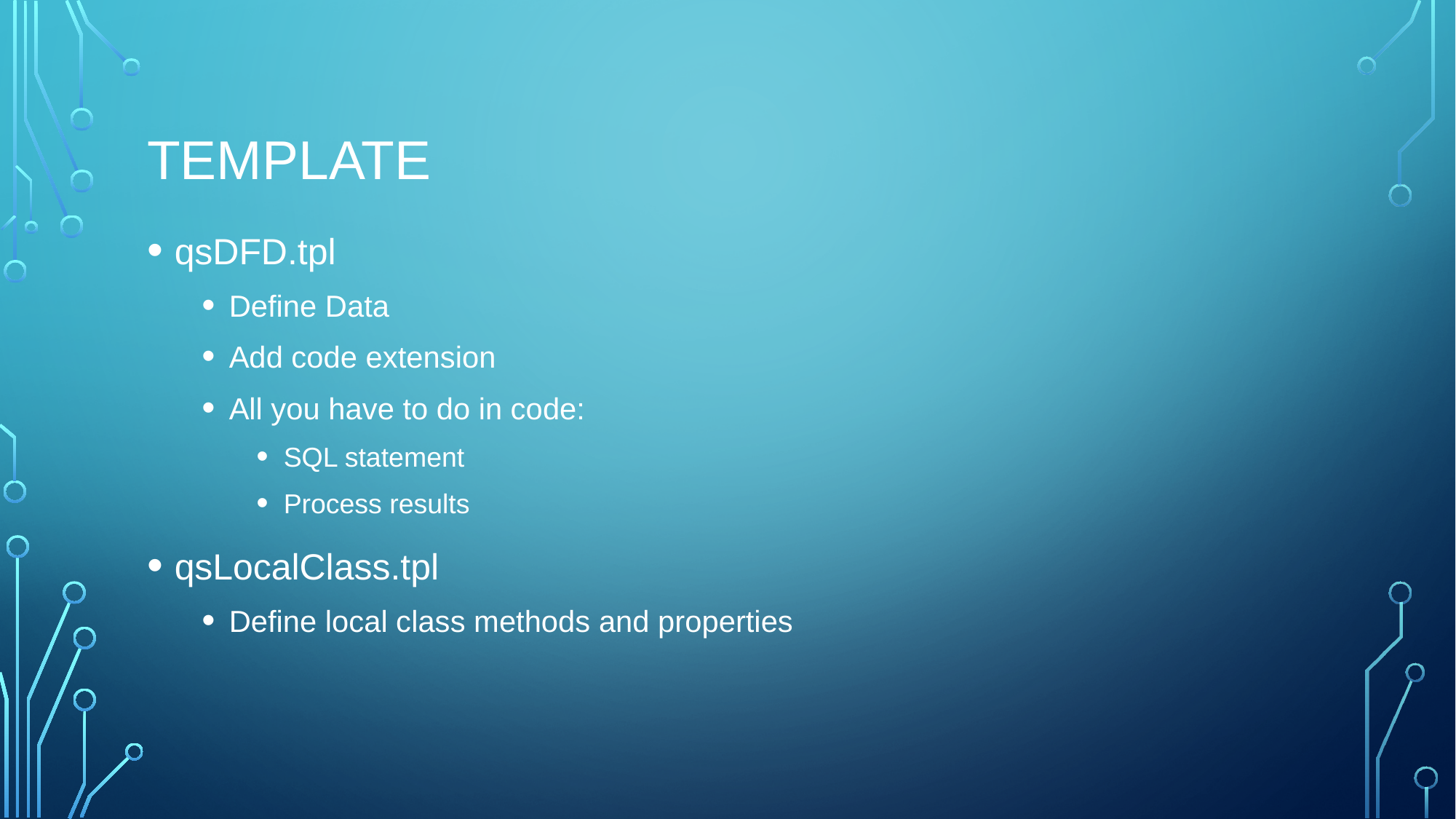

# Template
qsDFD.tpl
Define Data
Add code extension
All you have to do in code:
SQL statement
Process results
qsLocalClass.tpl
Define local class methods and properties